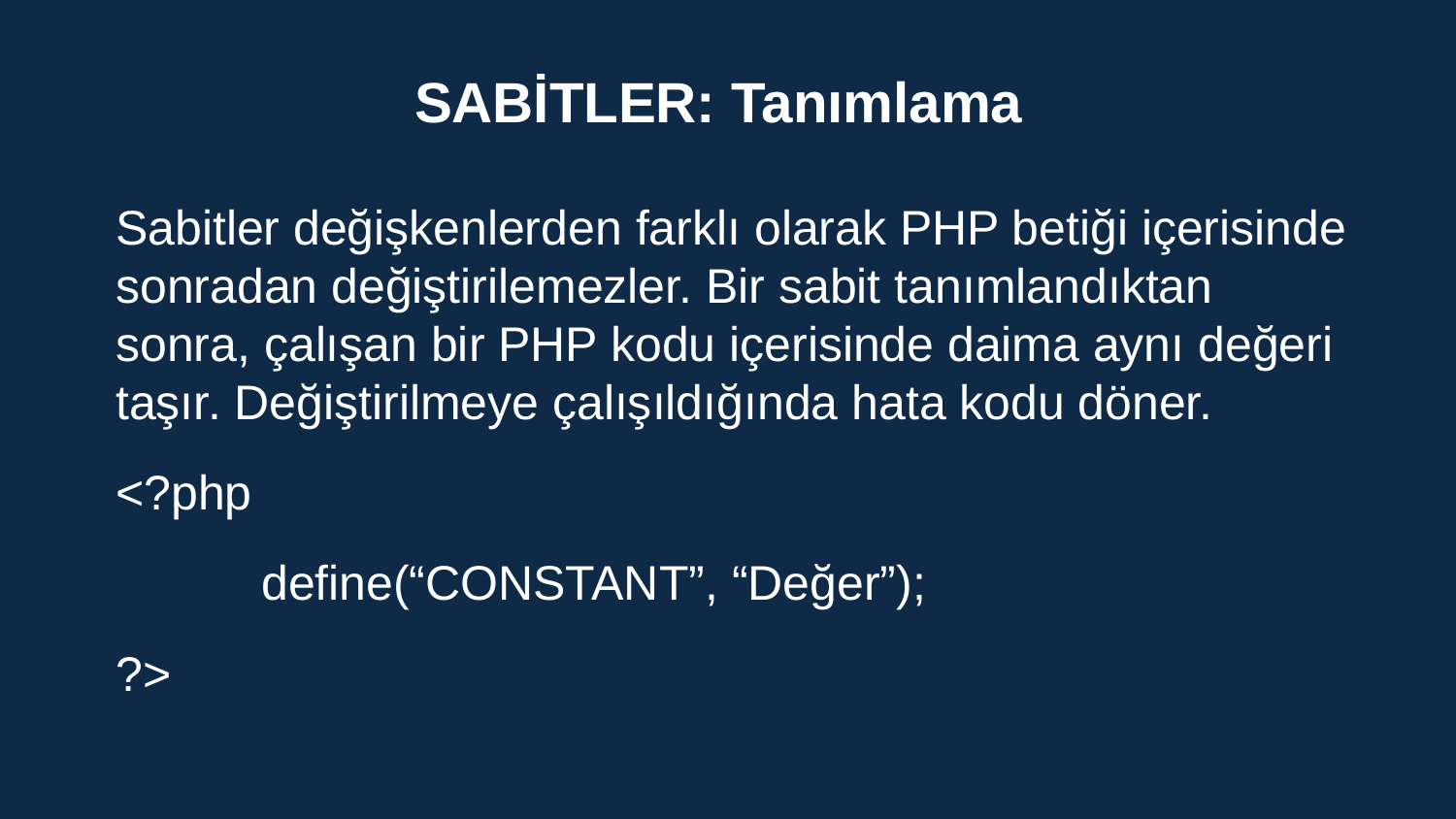

SABİTLER: Tanımlama
Sabitler değişkenlerden farklı olarak PHP betiği içerisinde sonradan değiştirilemezler. Bir sabit tanımlandıktan sonra, çalışan bir PHP kodu içerisinde daima aynı değeri taşır. Değiştirilmeye çalışıldığında hata kodu döner.
<?php
	define(“CONSTANT”, “Değer”);
?>